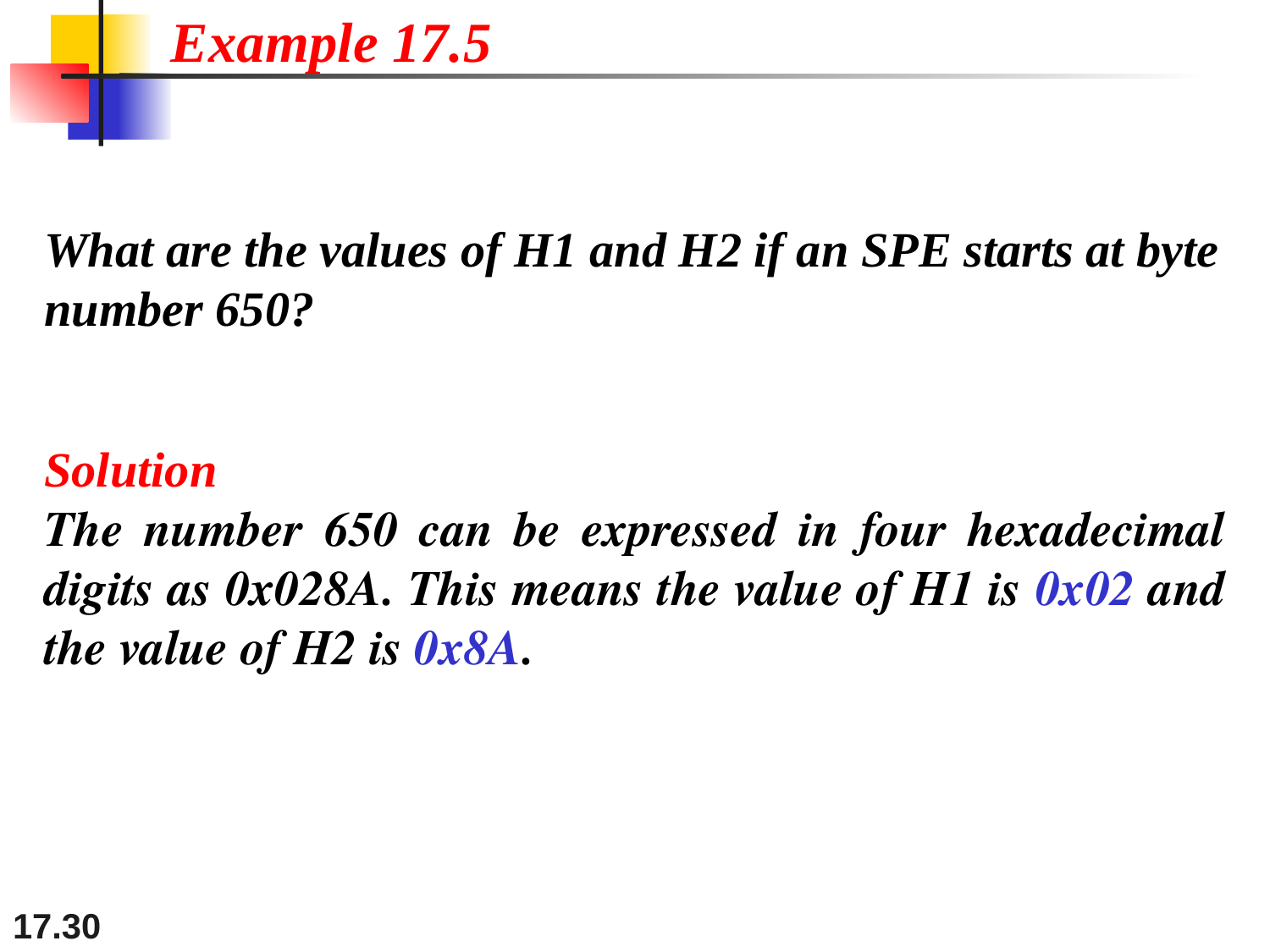

Example 17.5

What are the values of H1 and H2 if an SPE starts at byte number 650?
Solution
The number 650 can be expressed in four hexadecimal digits as 0x028A. This means the value of H1 is 0x02 and the value of H2 is 0x8A.
17.30